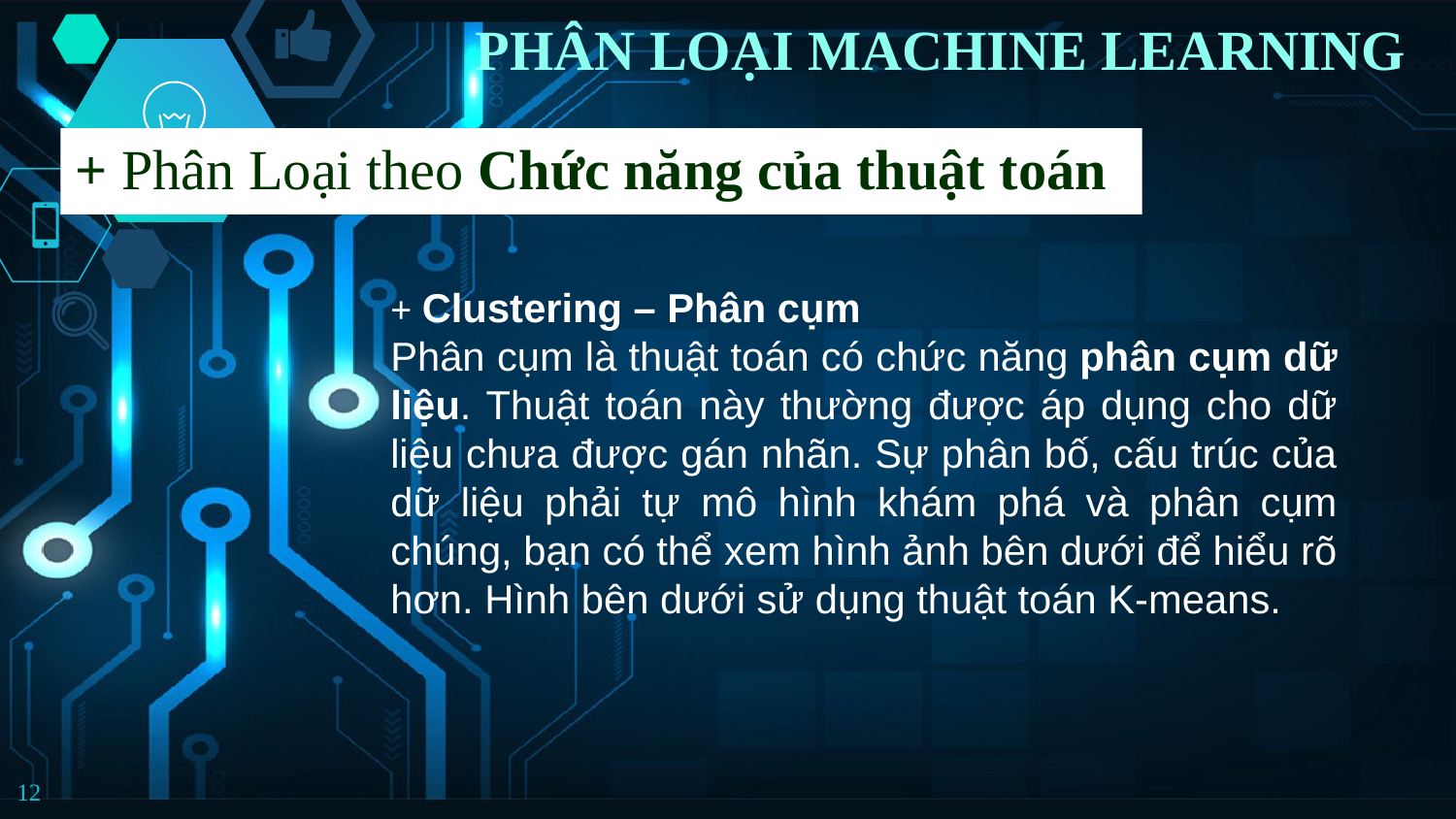

PHÂN LOẠI MACHINE LEARNING
+ Phân Loại theo Chức năng của thuật toán
+ Clustering – Phân cụm
Phân cụm là thuật toán có chức năng phân cụm dữ liệu. Thuật toán này thường được áp dụng cho dữ liệu chưa được gán nhãn. Sự phân bố, cấu trúc của dữ liệu phải tự mô hình khám phá và phân cụm chúng, bạn có thể xem hình ảnh bên dưới để hiểu rõ hơn. Hình bên dưới sử dụng thuật toán K-means.
12